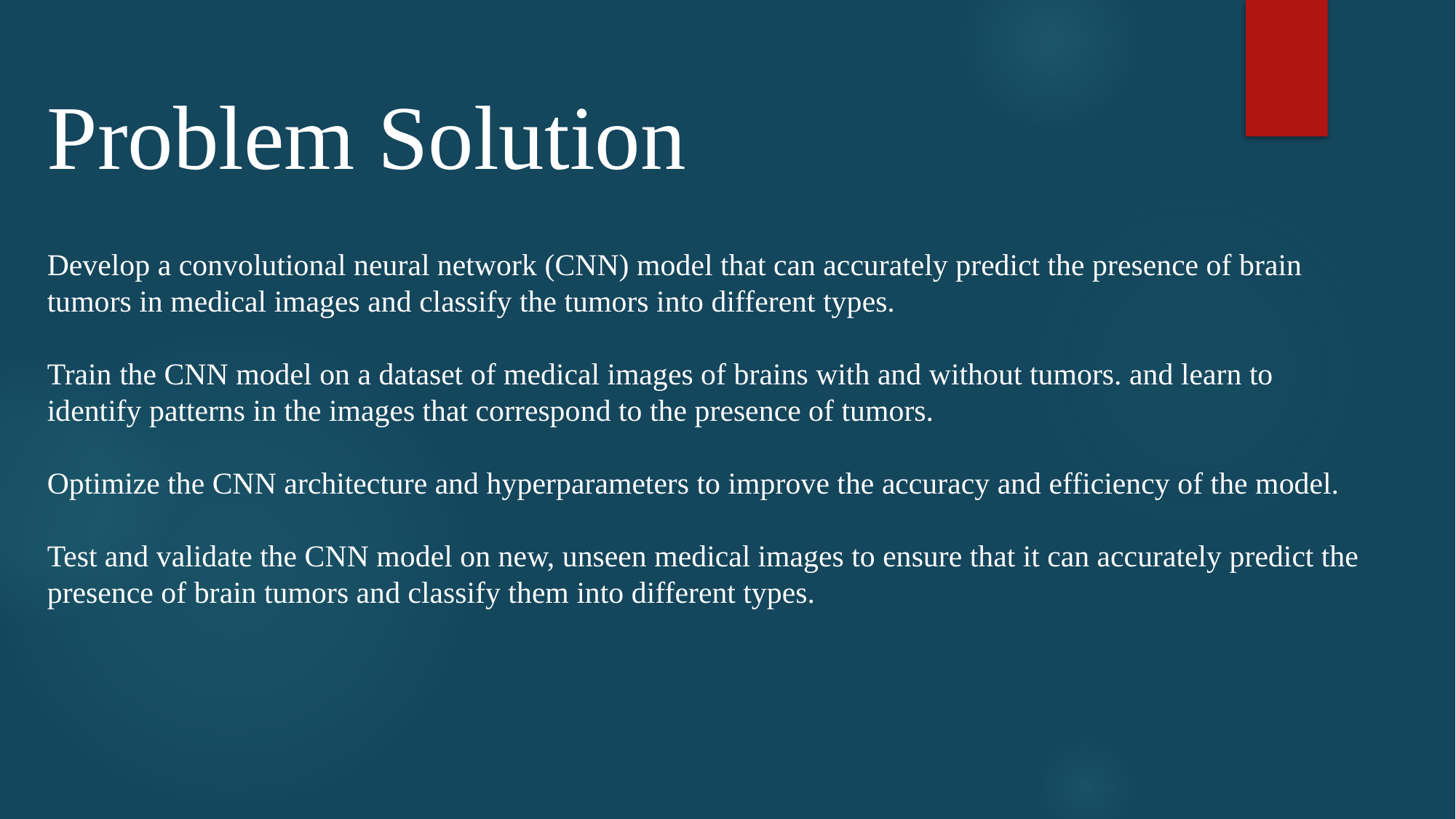

Problem Solution
Develop a convolutional neural network (CNN) model that can accurately predict the presence of brain tumors in medical images and classify the tumors into different types.
Train the CNN model on a dataset of medical images of brains with and without tumors. and learn to identify patterns in the images that correspond to the presence of tumors.
Optimize the CNN architecture and hyperparameters to improve the accuracy and efficiency of the model.
Test and validate the CNN model on new, unseen medical images to ensure that it can accurately predict the presence of brain tumors and classify them into different types.